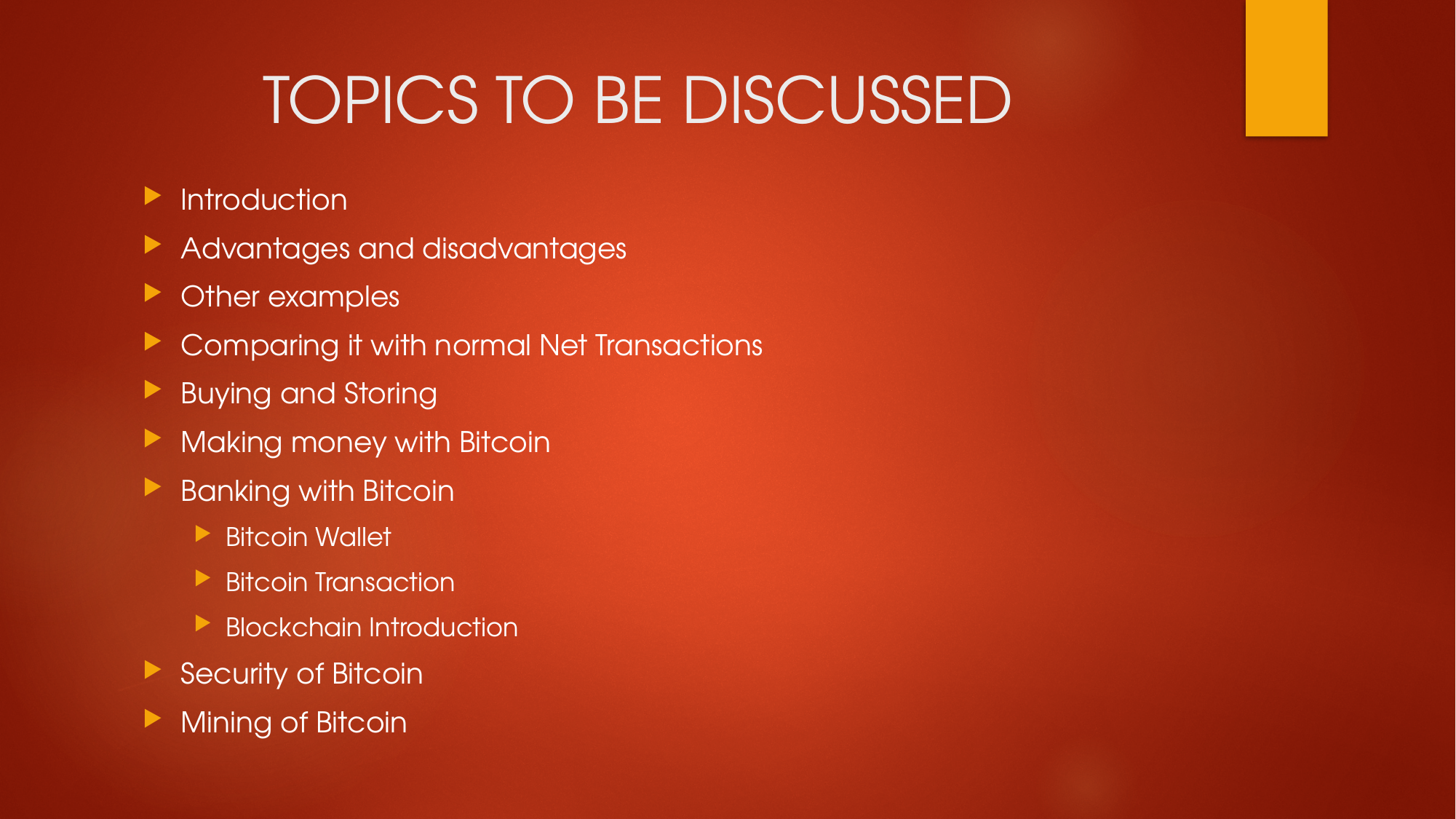

# TOPICS TO BE DISCUSSED
Introduction
Advantages and disadvantages
Other examples
Comparing it with normal Net Transactions
Buying and Storing
Making money with Bitcoin
Banking with Bitcoin
Bitcoin Wallet
Bitcoin Transaction
Blockchain Introduction
Security of Bitcoin
Mining of Bitcoin